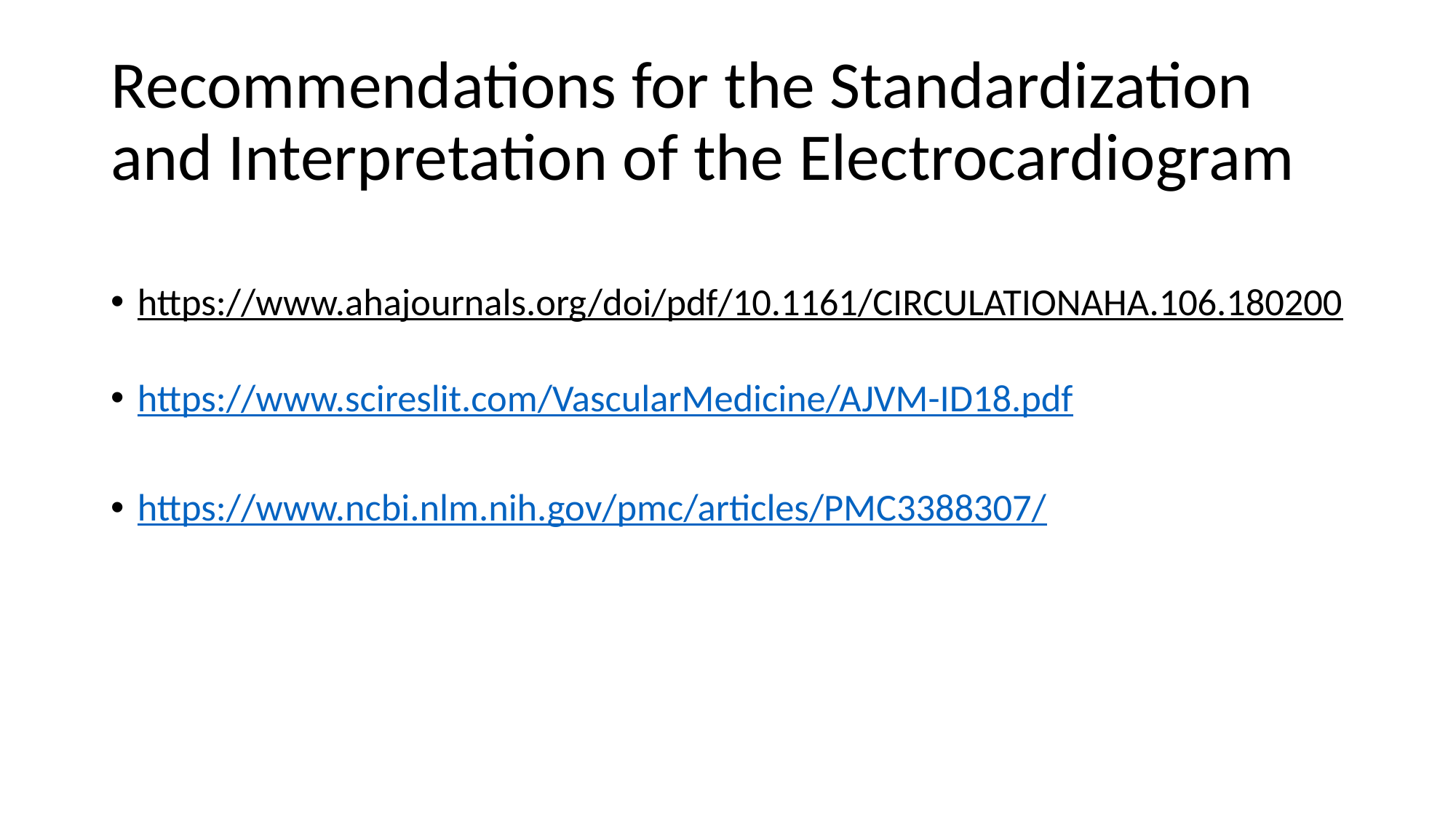

# Recommendations for the Standardization and Interpretation of the Electrocardiogram

https://www.ahajournals.org/doi/pdf/10.1161/CIRCULATIONAHA.106.180200
https://www.scireslit.com/VascularMedicine/AJVM-ID18.pdf

https://www.ncbi.nlm.nih.gov/pmc/articles/PMC3388307/